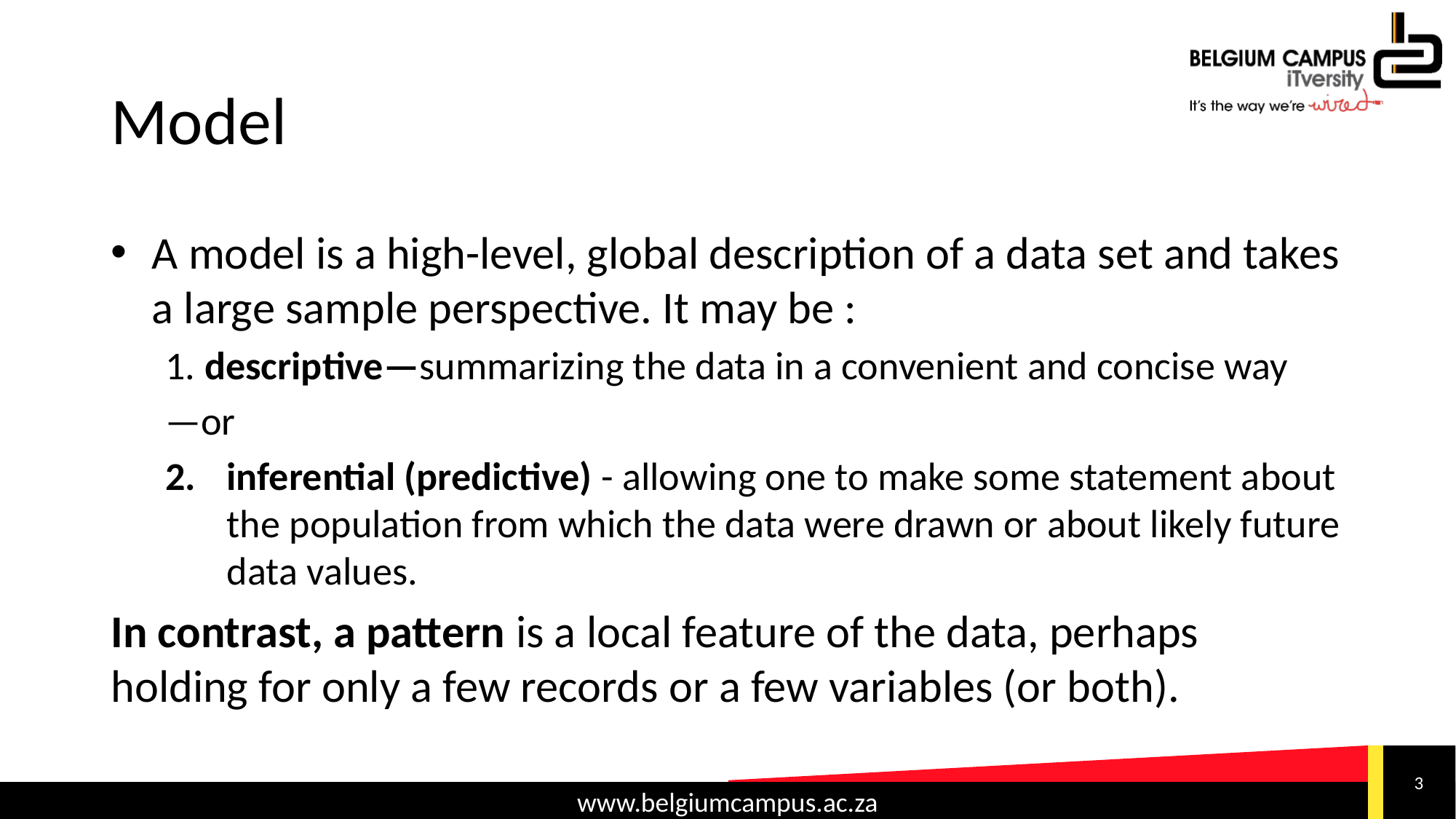

# Model
A model is a high-level, global description of a data set and takes a large sample perspective. It may be :
1. descriptive—summarizing the data in a convenient and concise way
—or
inferential (predictive) - allowing one to make some statement about the population from which the data were drawn or about likely future data values.
In contrast, a pattern is a local feature of the data, perhaps holding for only a few records or a few variables (or both).